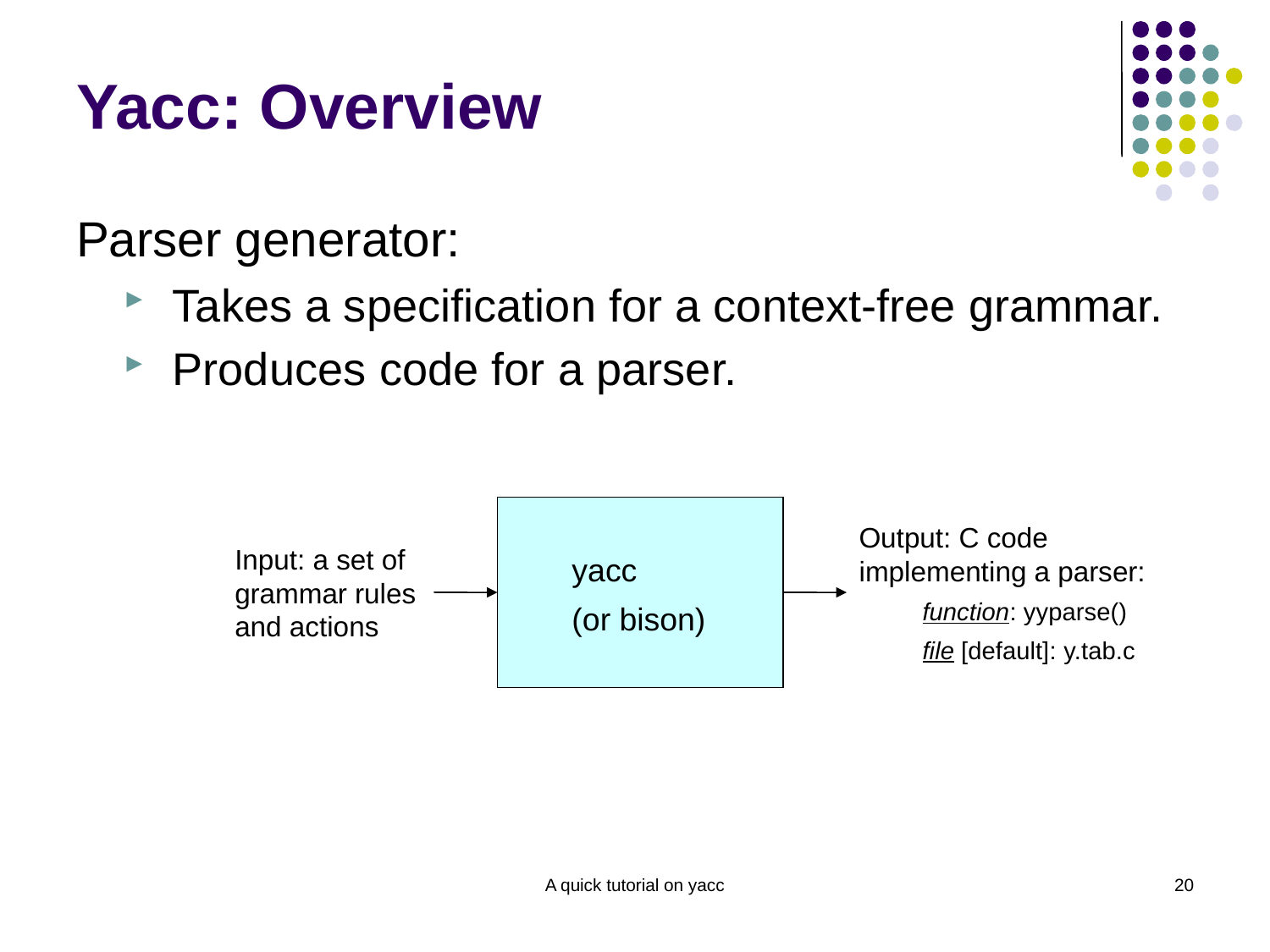

# Yacc: Overview
Parser generator:
Takes a specification for a context-free grammar.
Produces code for a parser.

Output: C code implementing a parser:
function: yyparse()
file [default]: y.tab.c
Input: a set of grammar rules and actions
yacc
(or bison)

A quick tutorial on yacc
20